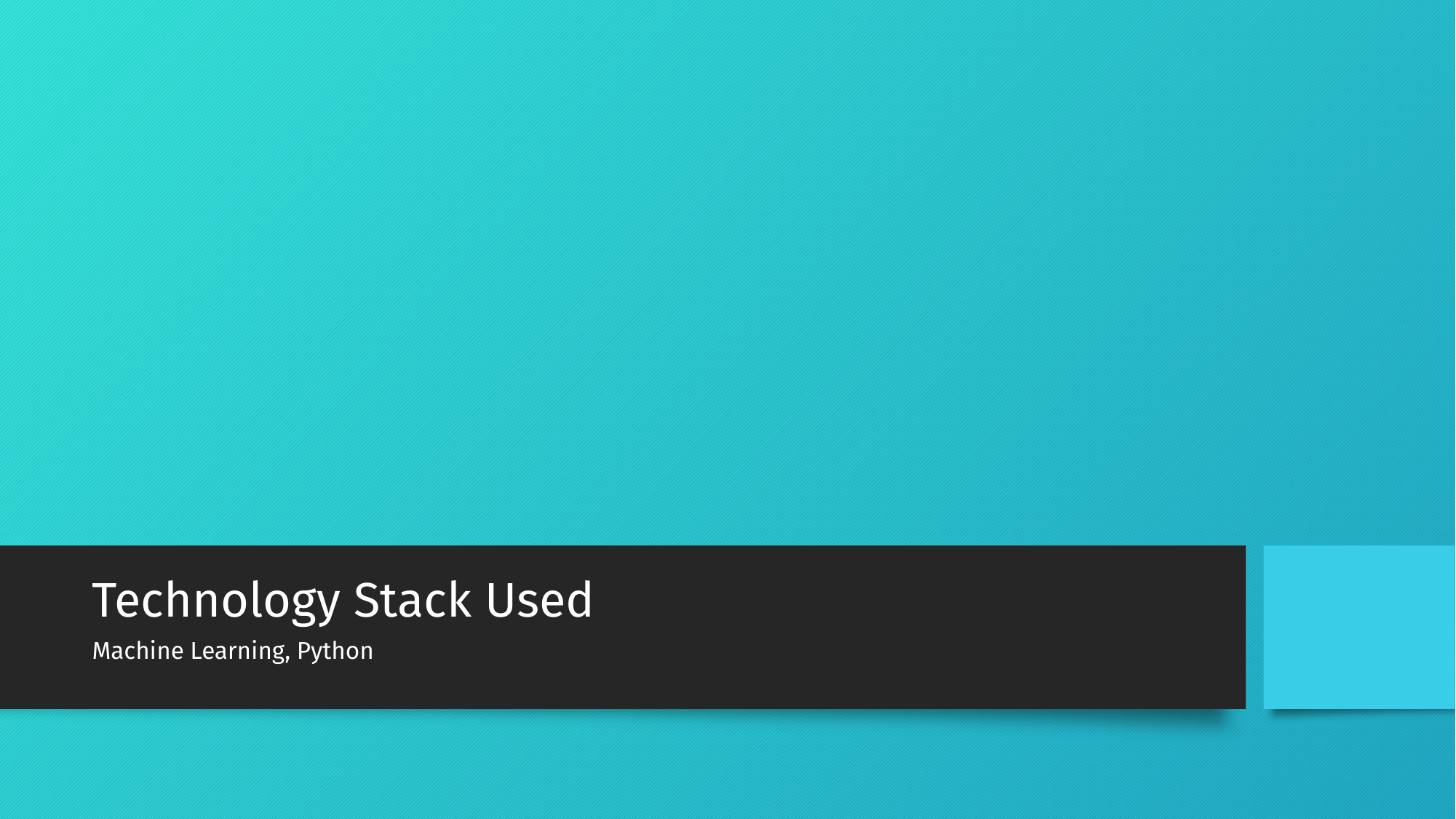

# Technology Stack Used
Machine Learning, Python